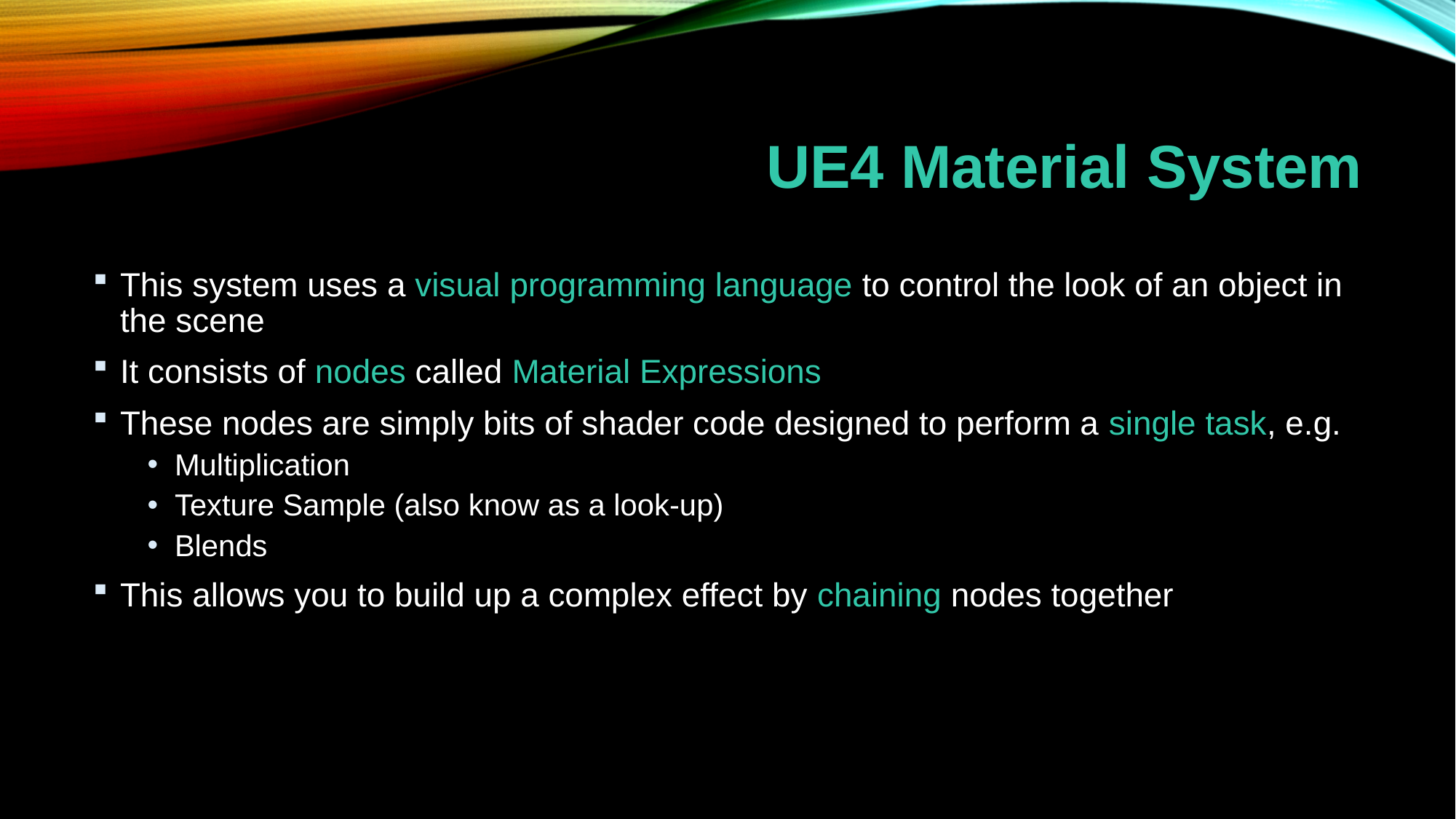

# UE4 Material System
This system uses a visual programming language to control the look of an object in the scene
It consists of nodes called Material Expressions
These nodes are simply bits of shader code designed to perform a single task, e.g.
Multiplication
Texture Sample (also know as a look-up)
Blends
This allows you to build up a complex effect by chaining nodes together